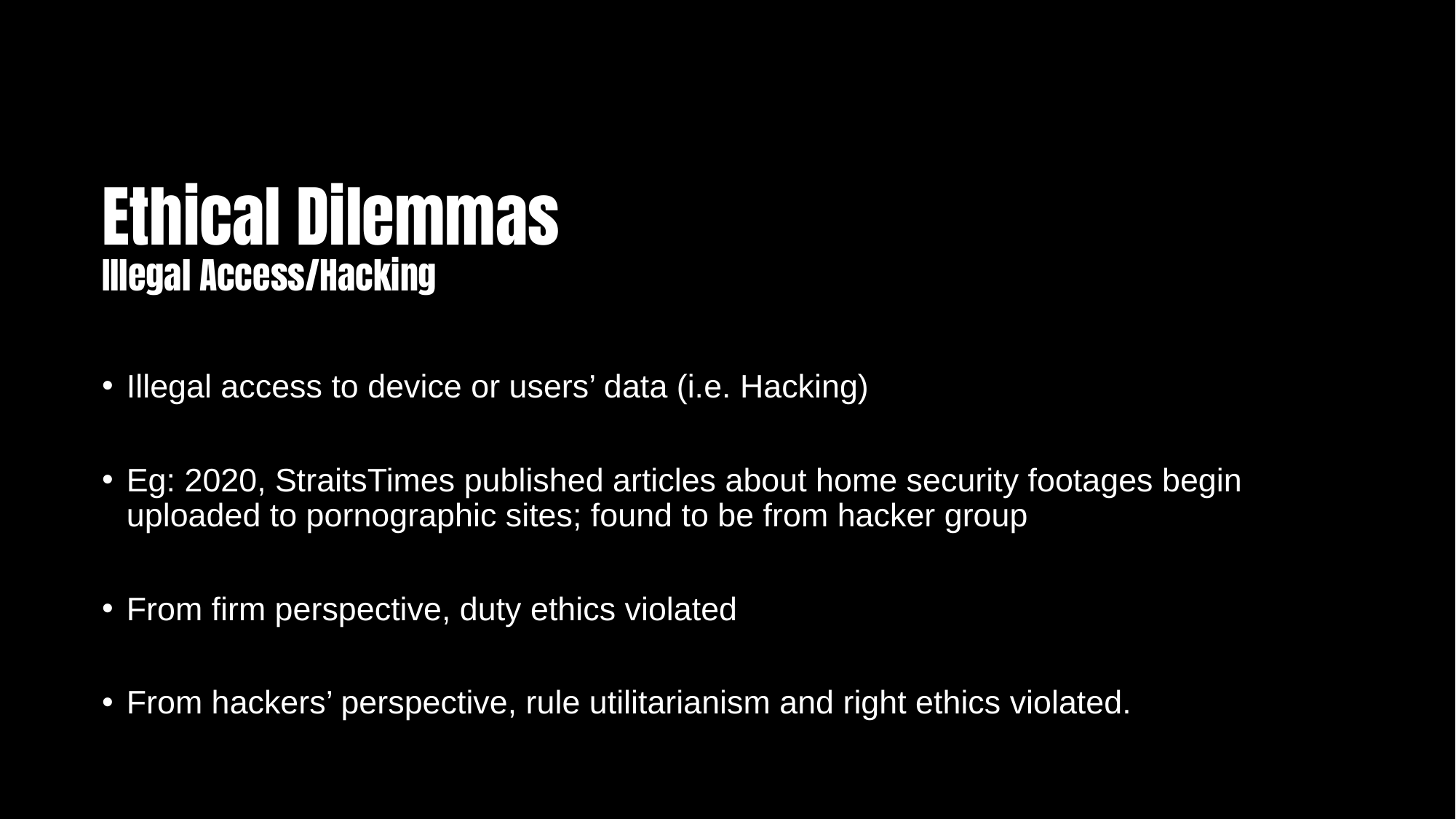

# Ethical Dilemmas Illegal Access/Hacking
Illegal access to device or users’ data (i.e. Hacking)

Eg: 2020, StraitsTimes published articles about home security footages begin uploaded to pornographic sites; found to be from hacker group

From firm perspective, duty ethics violated

From hackers’ perspective, rule utilitarianism and right ethics violated.